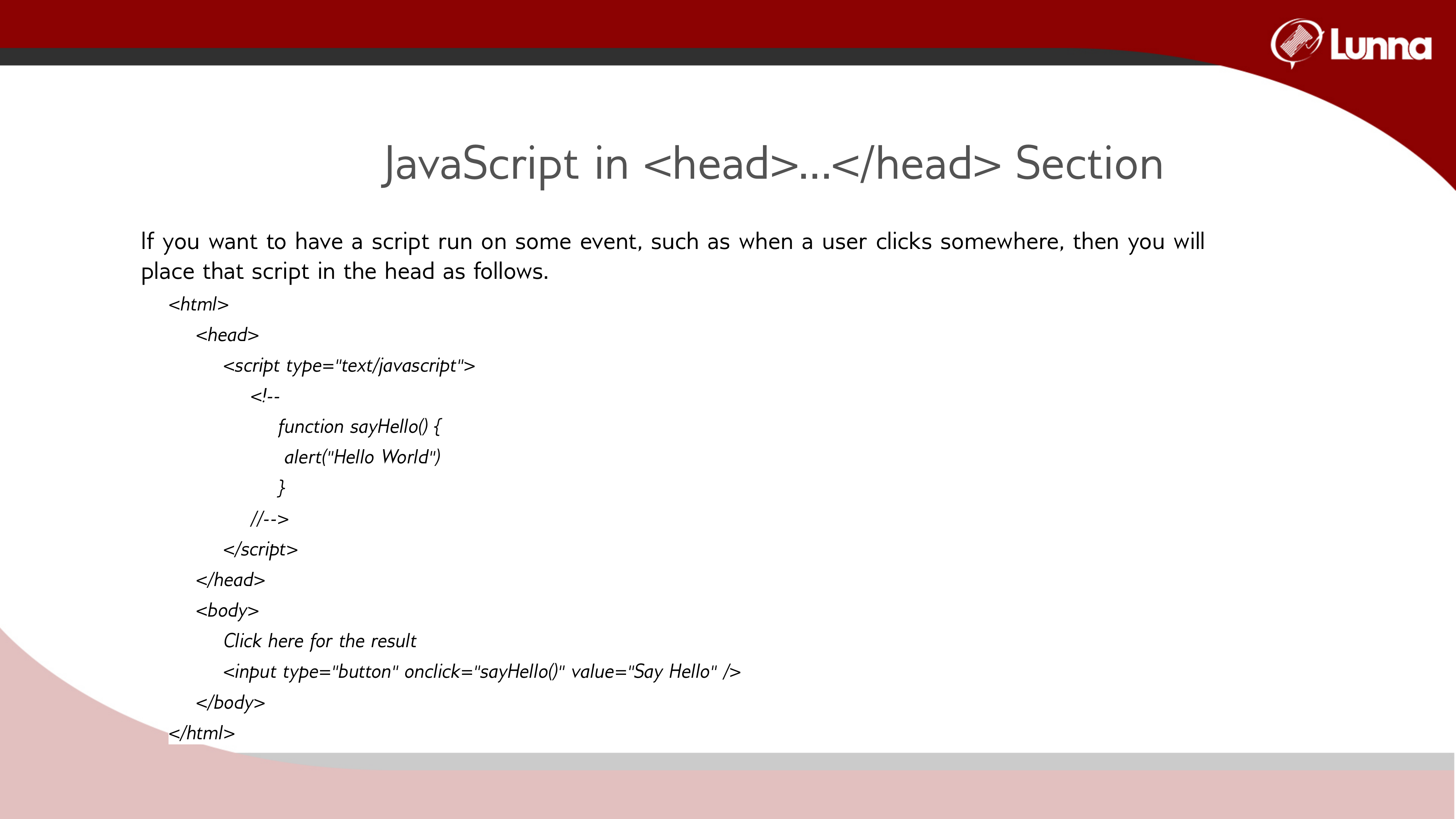

JavaScript in <head>...</head> Section
If you want to have a script run on some event, such as when a user clicks somewhere, then you will place that script in the head as follows.
<html>
<head>
<script type="text/javascript">
<!--
function sayHello() {
 alert("Hello World")
}
//-->
</script>
</head>
<body>
Click here for the result
<input type="button" onclick="sayHello()" value="Say Hello" />
</body>
</html>